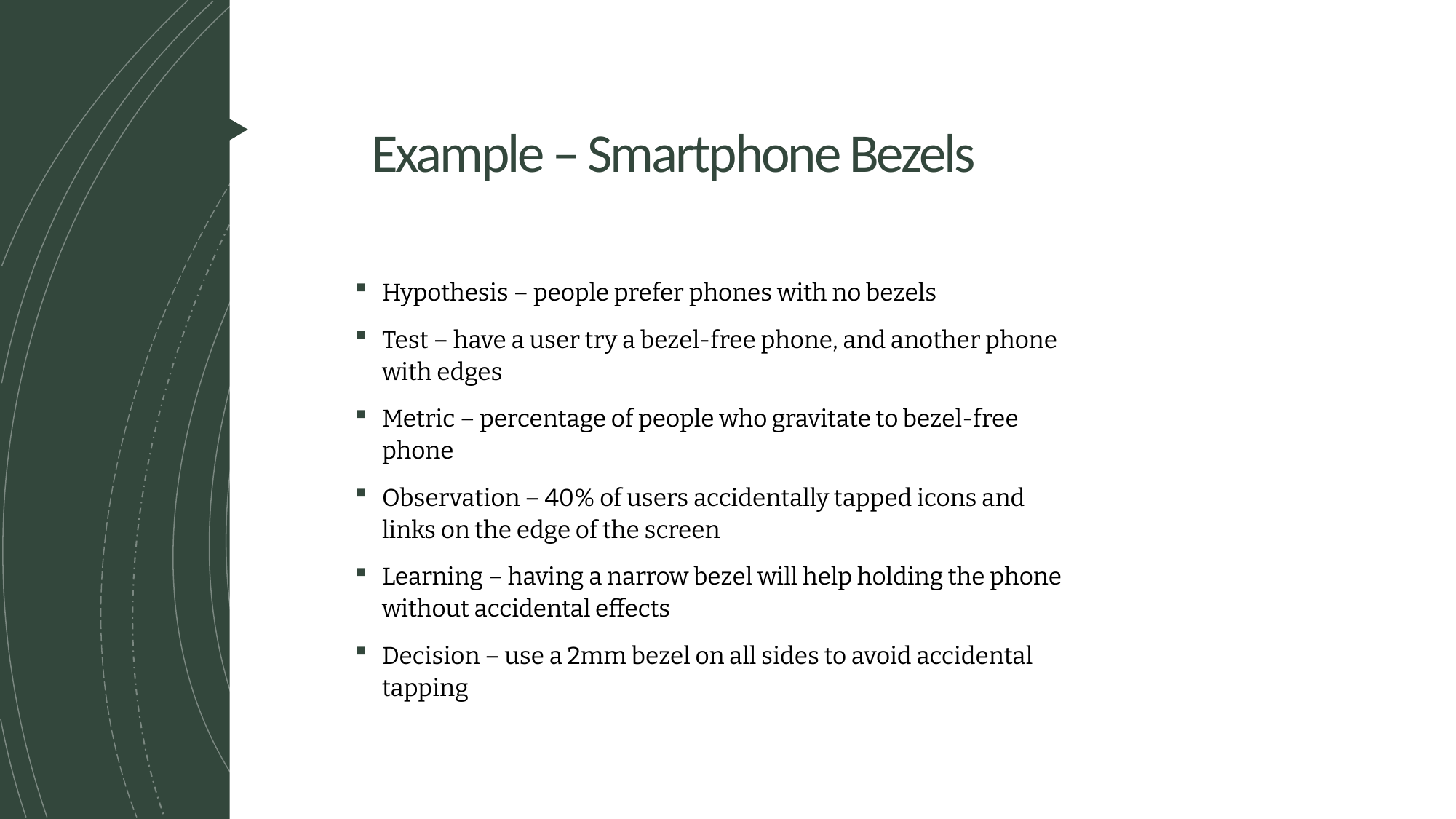

# Example – Smartphone Bezels

Hypothesis – people prefer phones with no bezels
Test – have a user try a bezel-free phone, and another phone with edges
Metric – percentage of people who gravitate to bezel-free phone
Observation – 40% of users accidentally tapped icons and links on the edge of the screen
Learning – having a narrow bezel will help holding the phone without accidental effects
Decision – use a 2mm bezel on all sides to avoid accidental tapping